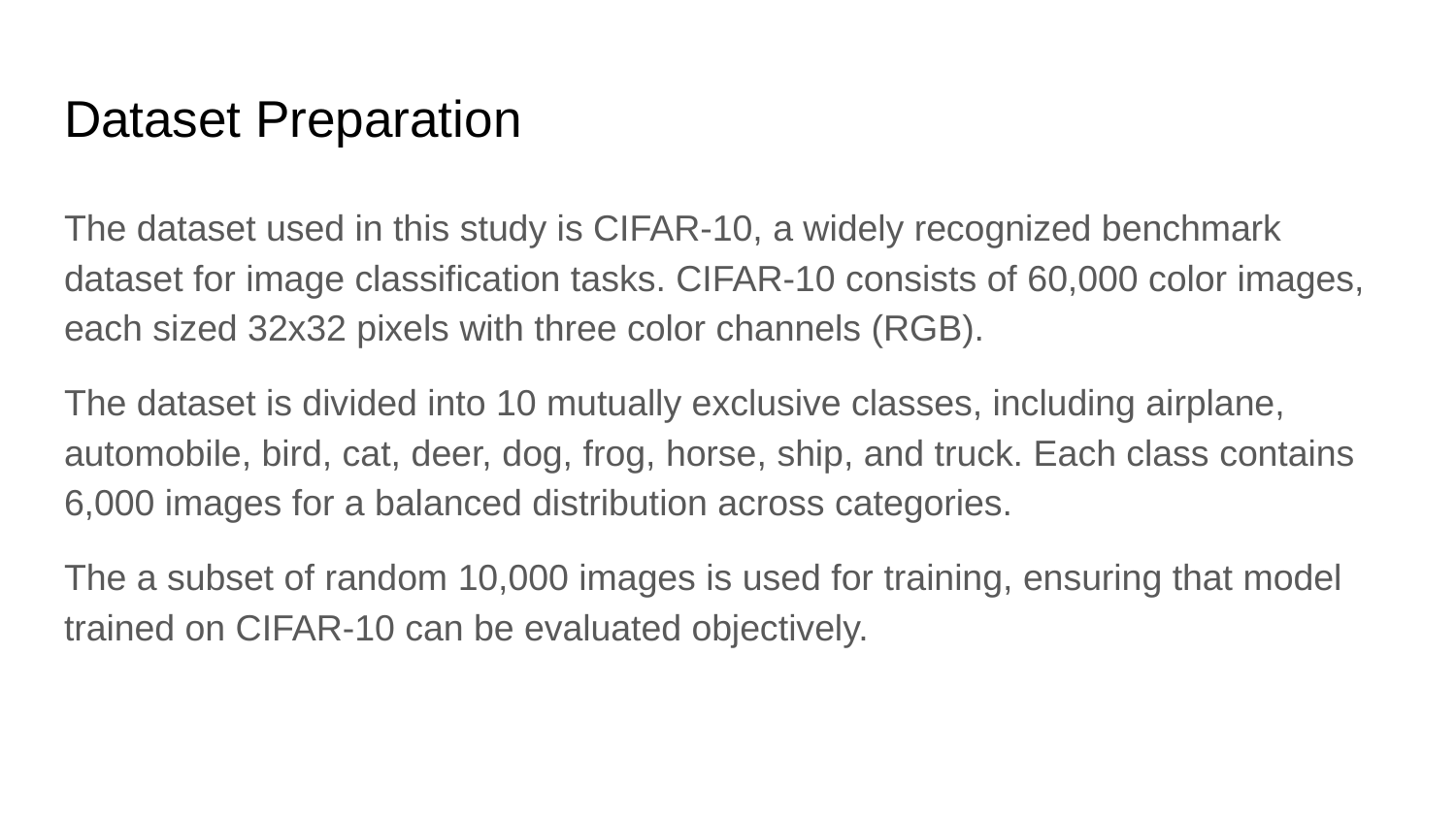

# Dataset Preparation
The dataset used in this study is CIFAR-10, a widely recognized benchmark dataset for image classification tasks. CIFAR-10 consists of 60,000 color images, each sized 32x32 pixels with three color channels (RGB).
The dataset is divided into 10 mutually exclusive classes, including airplane, automobile, bird, cat, deer, dog, frog, horse, ship, and truck. Each class contains 6,000 images for a balanced distribution across categories.
The a subset of random 10,000 images is used for training, ensuring that model trained on CIFAR-10 can be evaluated objectively.